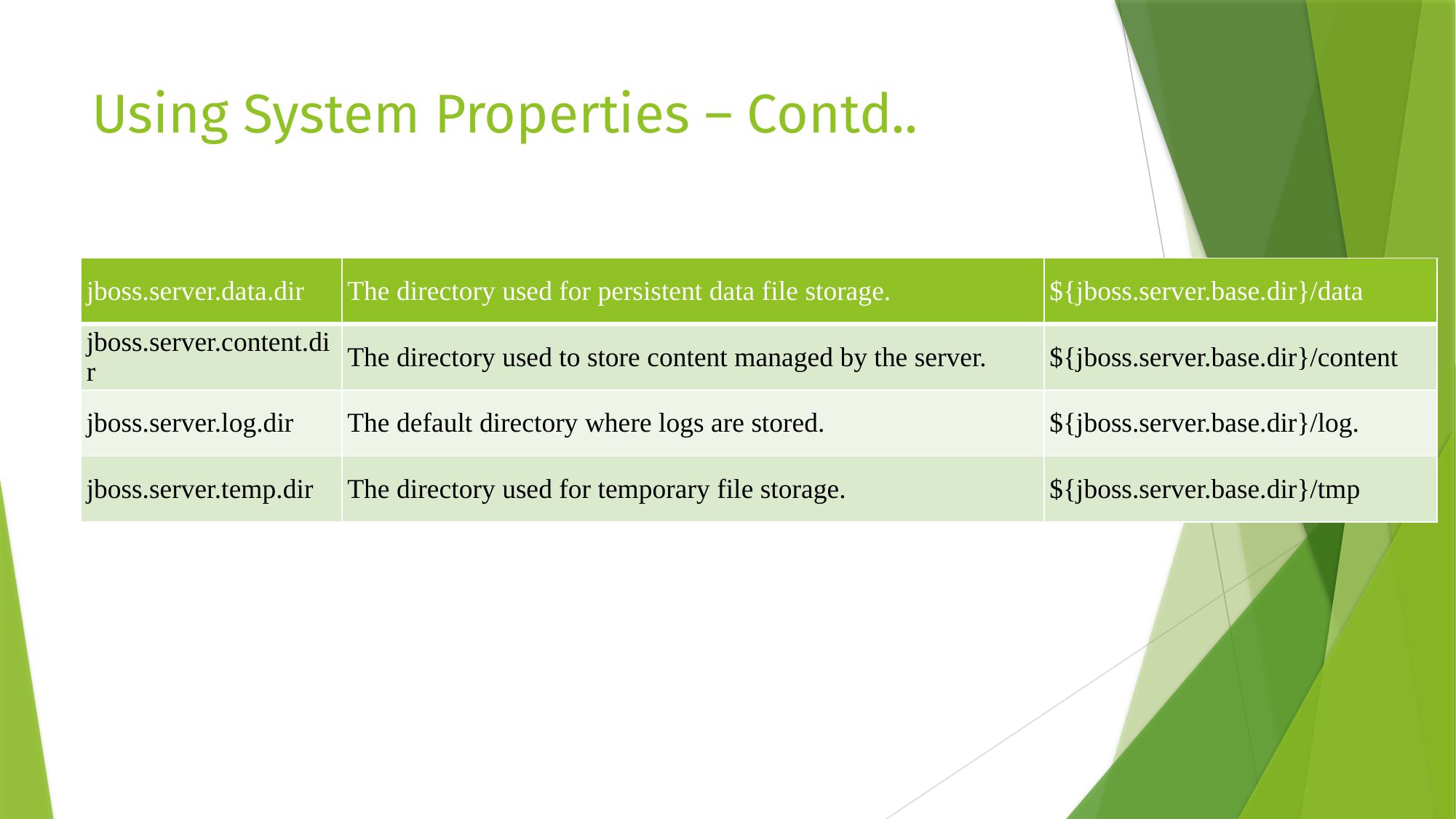

# Using System Properties – Contd..
| jboss.server.data.dir | The directory used for persistent data file storage. | ${jboss.server.base.dir}/data |
| --- | --- | --- |
| jboss.server.content.dir | The directory used to store content managed by the server. | ${jboss.server.base.dir}/content |
| jboss.server.log.dir | The default directory where logs are stored. | ${jboss.server.base.dir}/log. |
| jboss.server.temp.dir | The directory used for temporary file storage. | ${jboss.server.base.dir}/tmp |